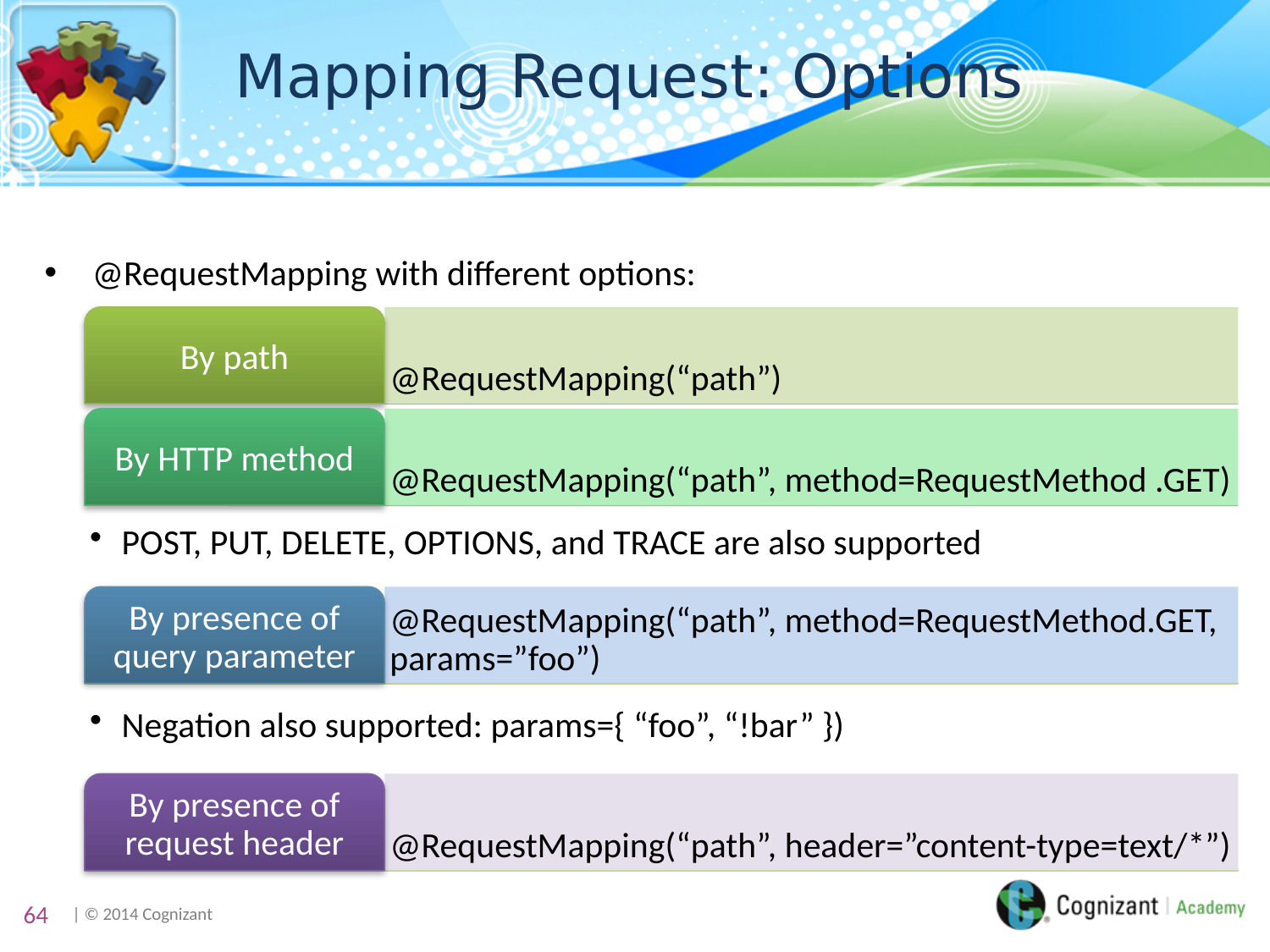

# Mapping Request: Options
@RequestMapping with different options:
@RequestMapping(“path”)
By path
@RequestMapping(“path”, method=RequestMethod .GET)
By HTTP method
POST, PUT, DELETE, OPTIONS, and TRACE are also supported
@RequestMapping(“path”, method=RequestMethod.GET, params=”foo”)
By presence of query parameter
Negation also supported: params={ “foo”, “!bar” })
@RequestMapping(“path”, header=”content-type=text/*”)
By presence of request header
64